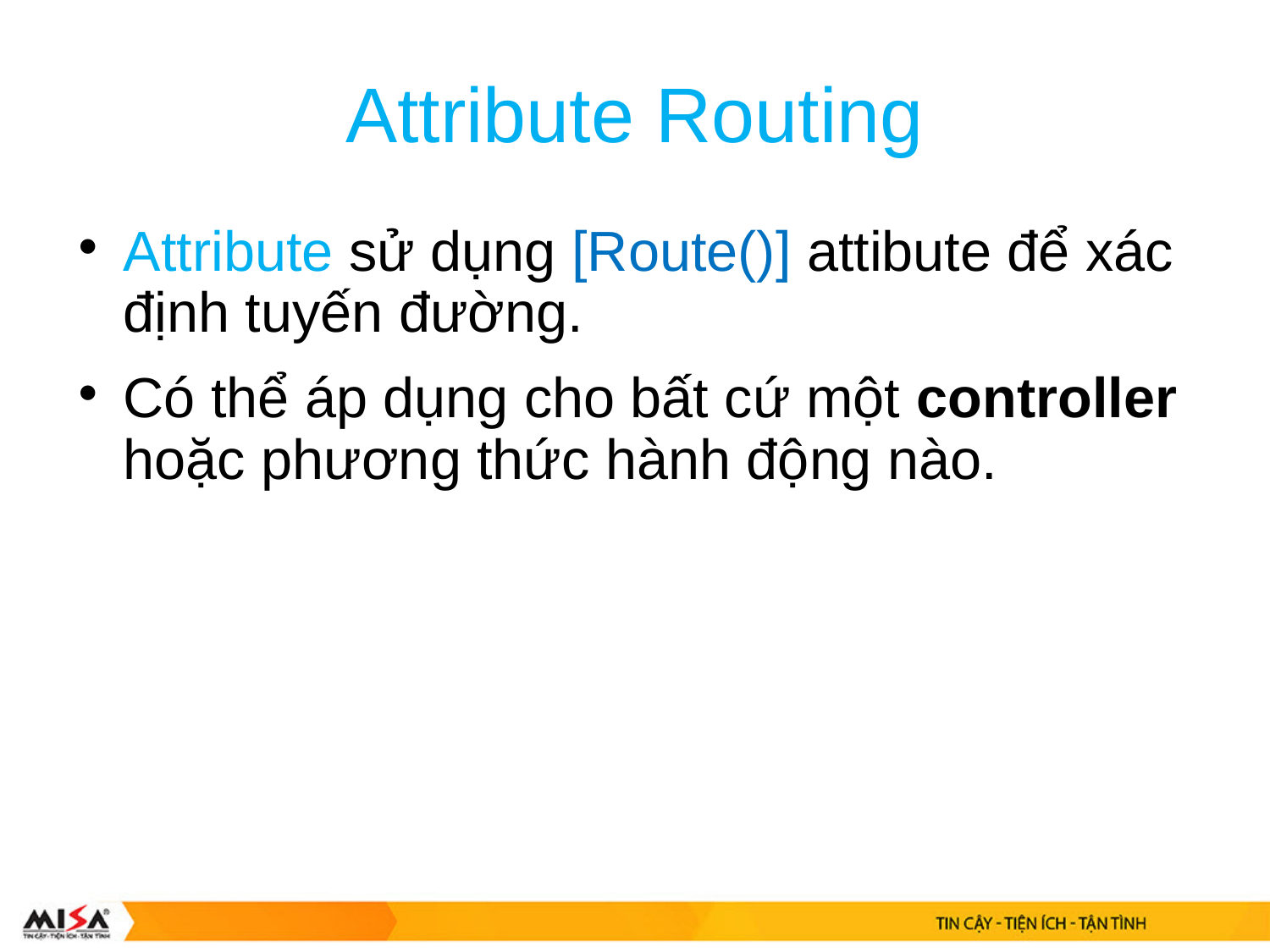

# Attribute Routing
Attribute sử dụng [Route()] attibute để xác định tuyến đường.
Có thể áp dụng cho bất cứ một controller hoặc phương thức hành động nào.